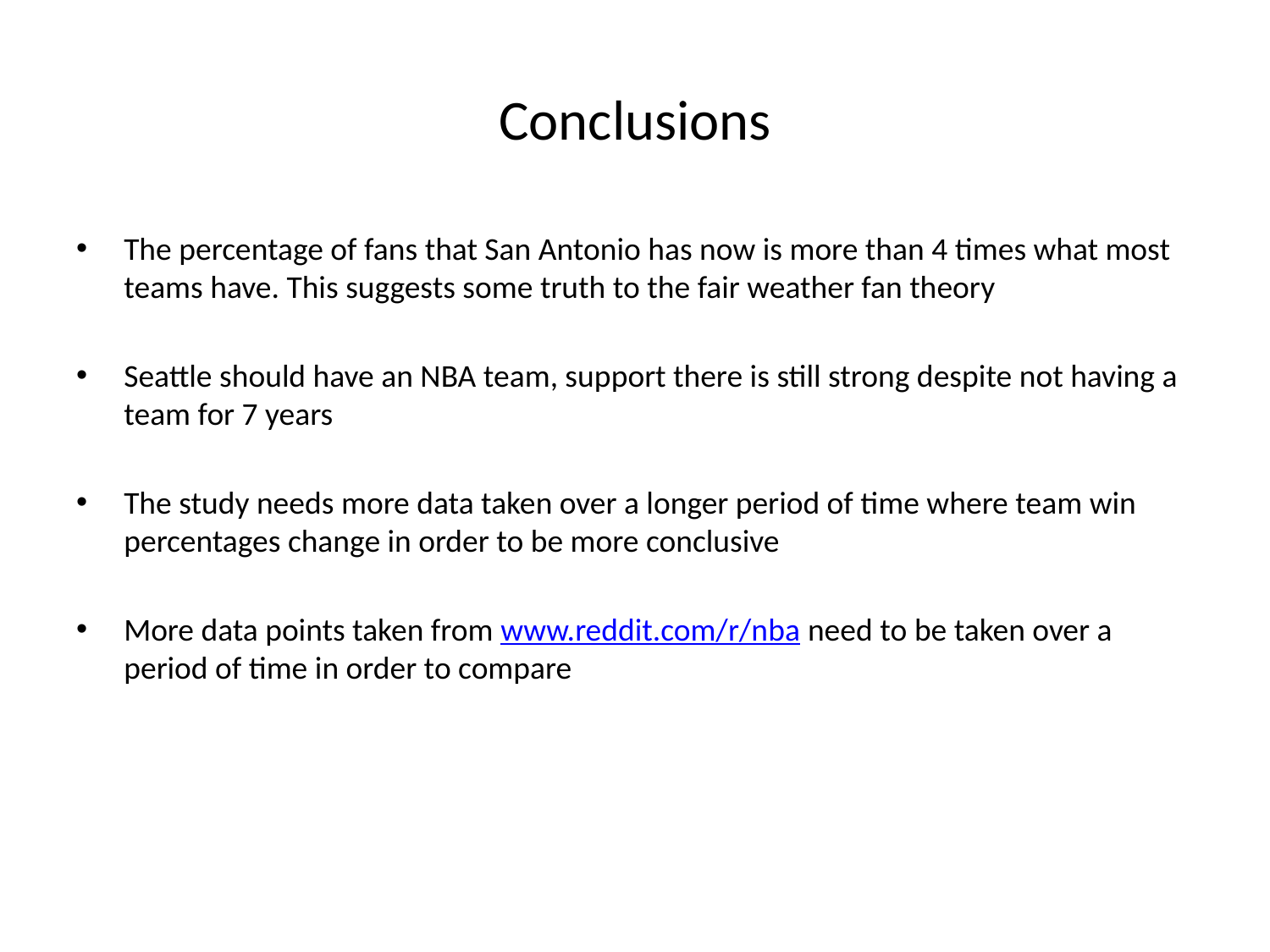

# Conclusions
The percentage of fans that San Antonio has now is more than 4 times what most teams have. This suggests some truth to the fair weather fan theory

Seattle should have an NBA team, support there is still strong despite not having a team for 7 years

The study needs more data taken over a longer period of time where team win percentages change in order to be more conclusive

More data points taken from www.reddit.com/r/nba need to be taken over a period of time in order to compare